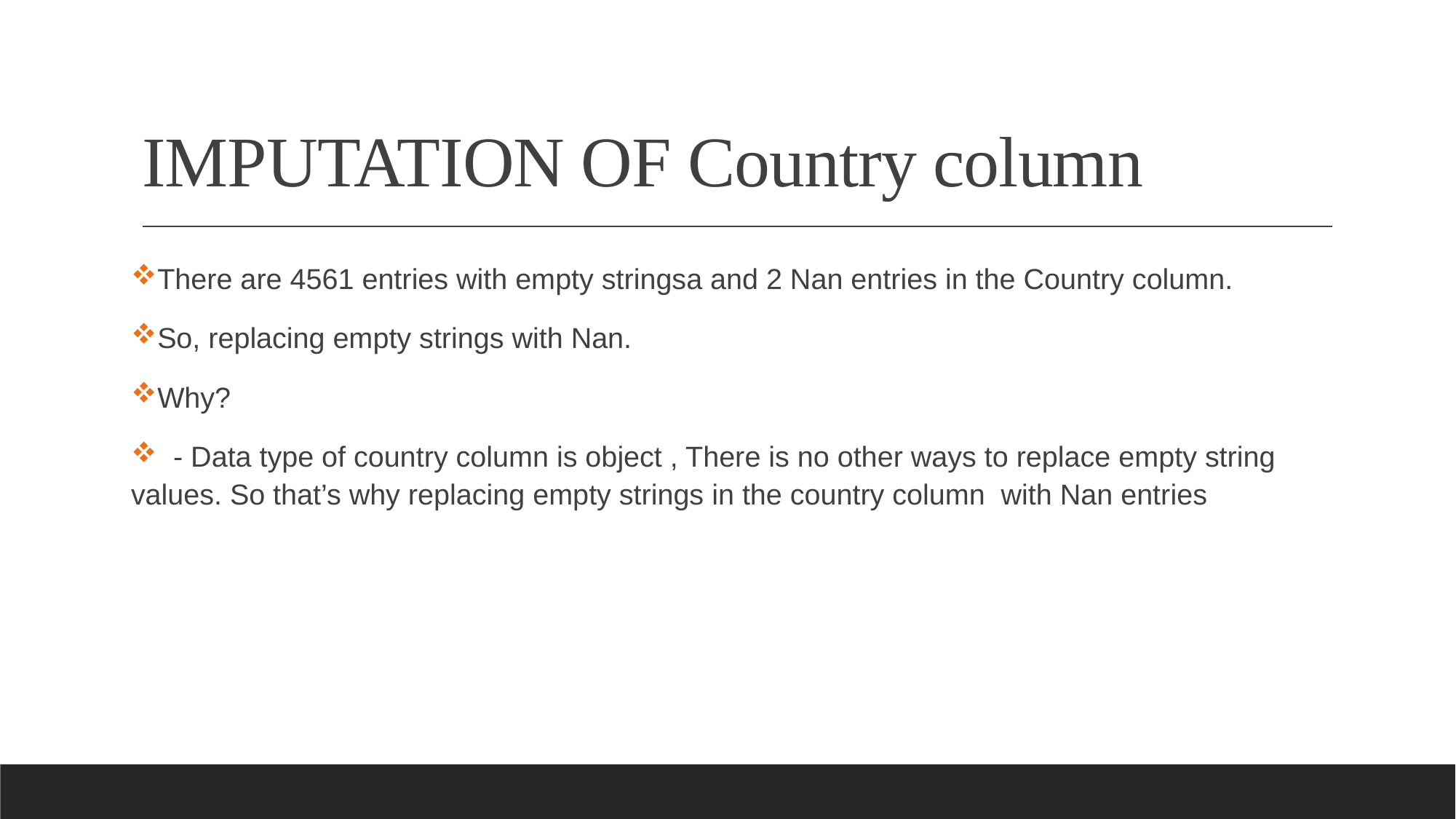

# IMPUTATION OF Country column
There are 4561 entries with empty stringsa and 2 Nan entries in the Country column.
So, replacing empty strings with Nan.
Why?
  - Data type of country column is object , There is no other ways to replace empty string values. So that’s why replacing empty strings in the country column  with Nan entries